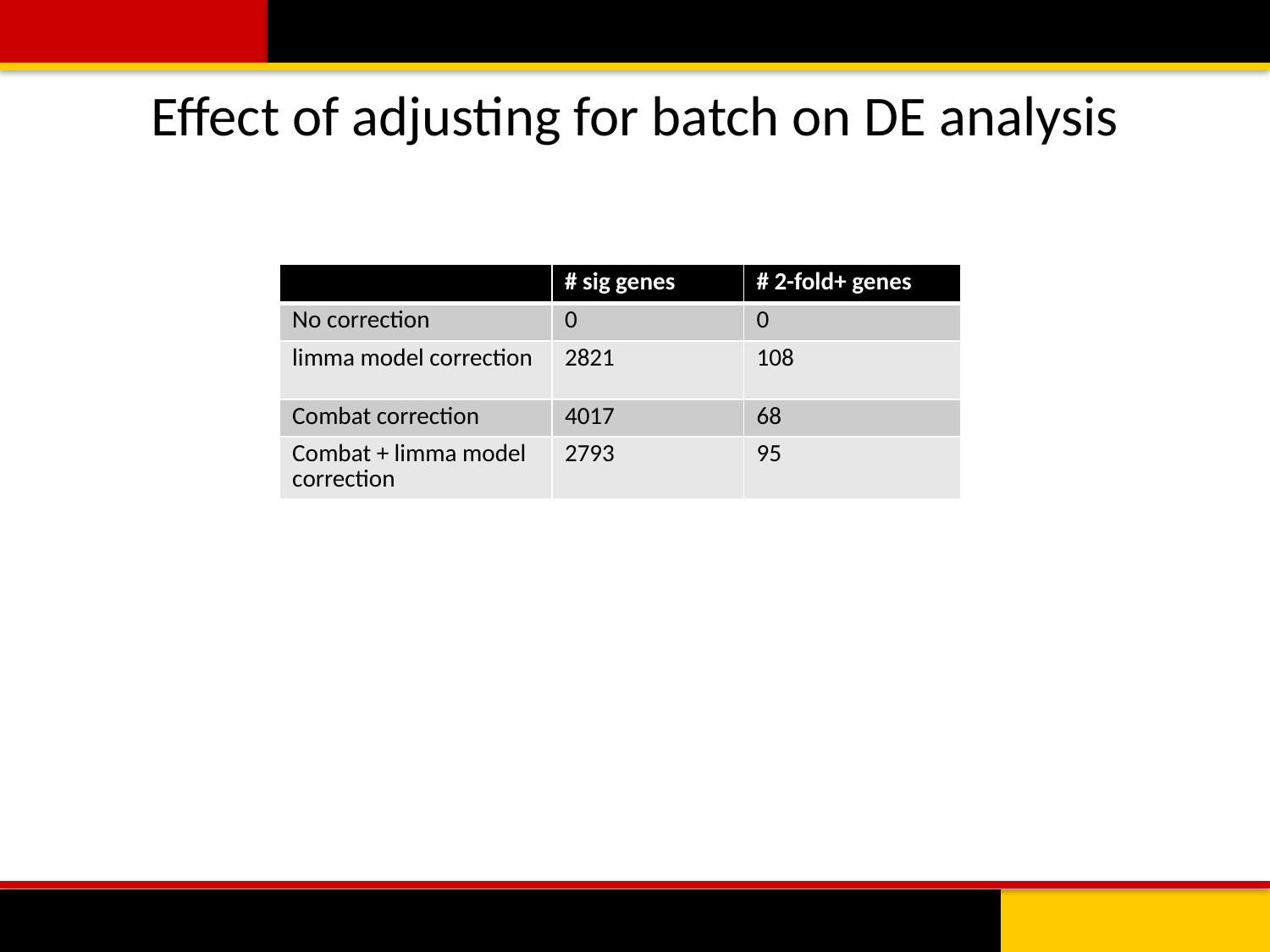

# Effect of adjusting for batch on DE analysis
|  | # sig genes | # 2-fold+ genes |
| --- | --- | --- |
| No correction | 0 | 0 |
| limma model correction | 2821 | 108 |
| Combat correction | 4017 | 68 |
| Combat + limma model correction | 2793 | 95 |